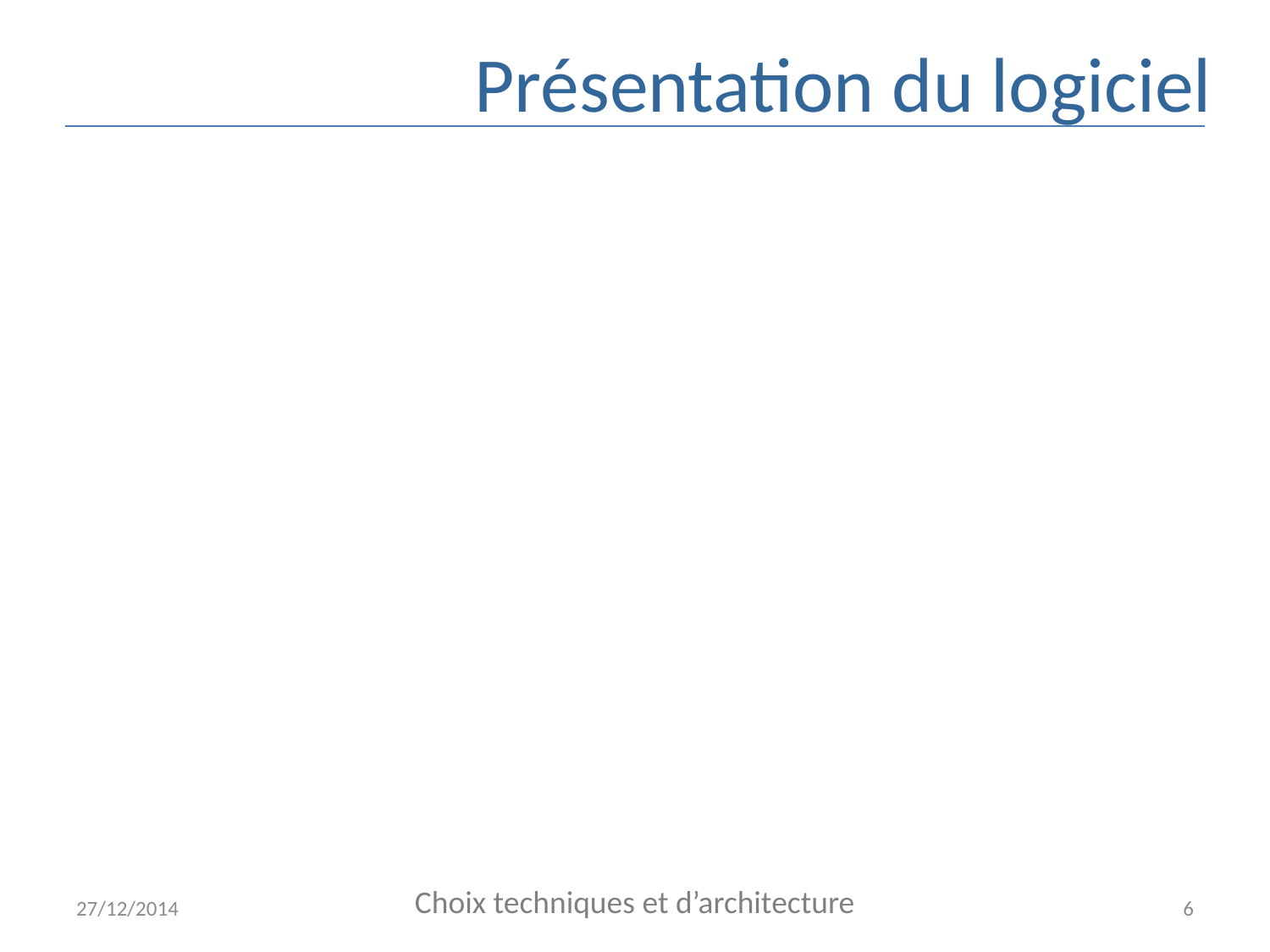

# Présentation du logiciel

Choix techniques et d’architecture
27/12/2014
6